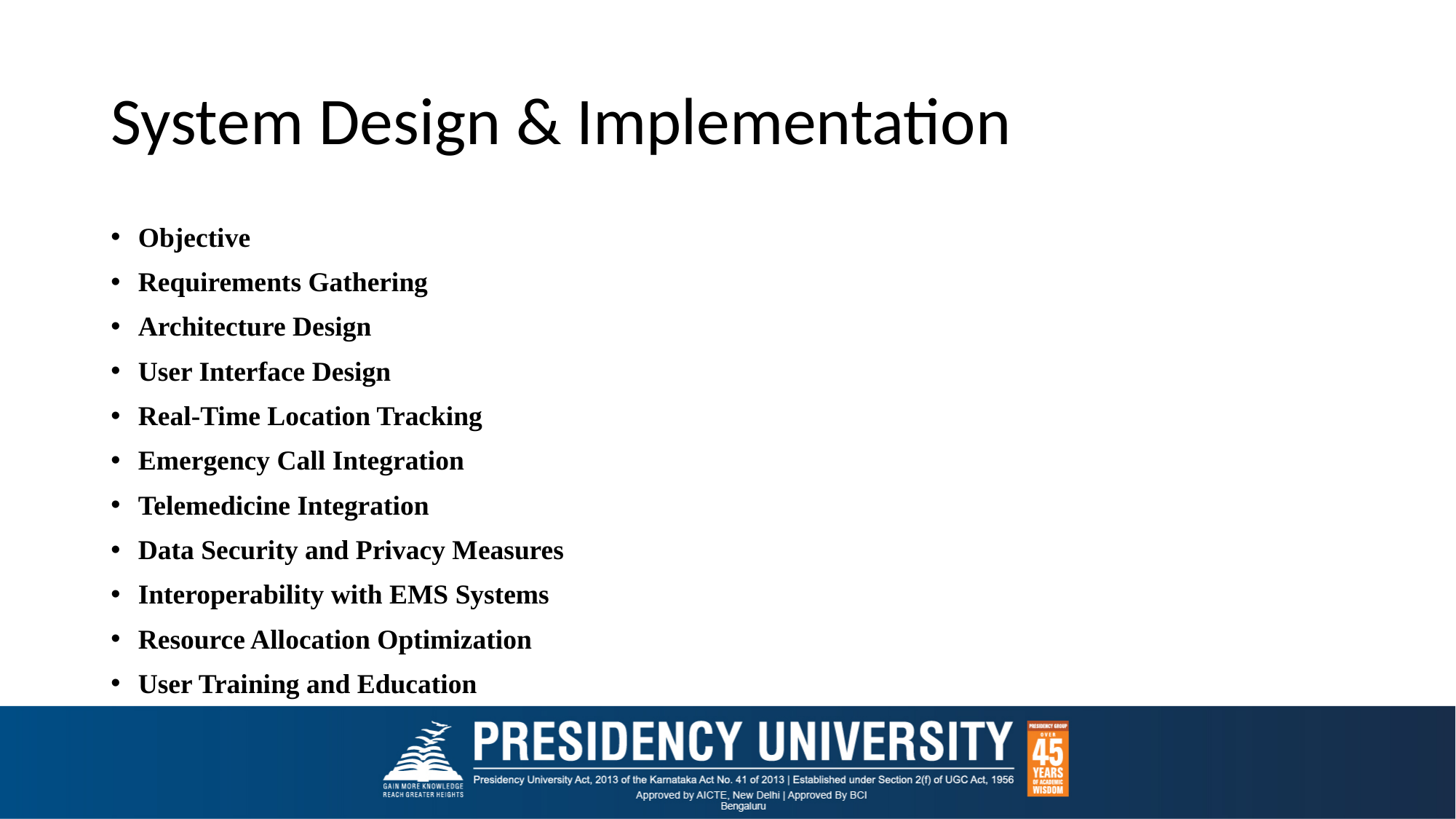

# System Design & Implementation
Objective
Requirements Gathering
Architecture Design
User Interface Design
Real-Time Location Tracking
Emergency Call Integration
Telemedicine Integration
Data Security and Privacy Measures
Interoperability with EMS Systems
Resource Allocation Optimization
User Training and Education